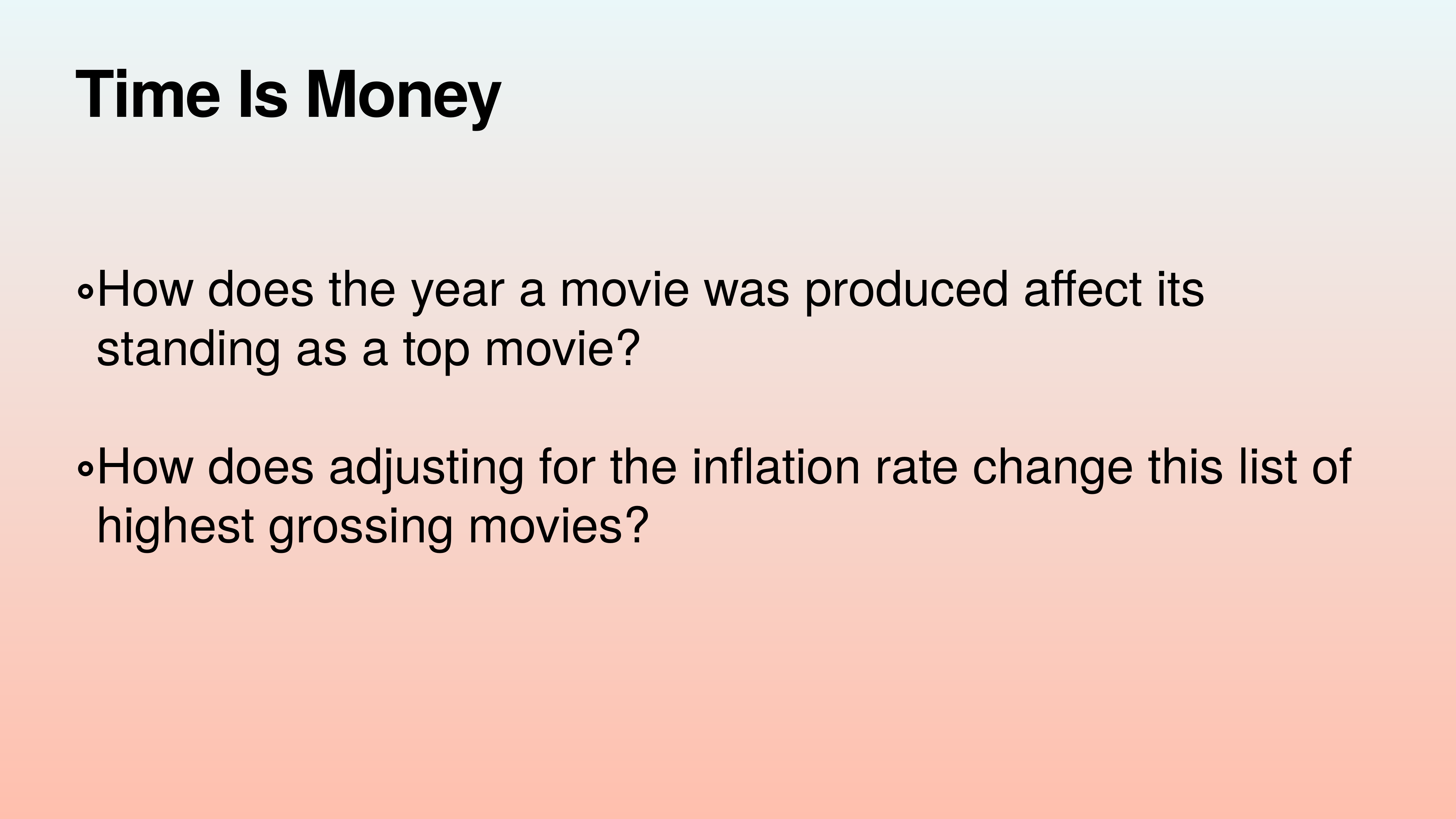

# Time Is Money
How does the year a movie was produced affect its standing as a top movie?
How does adjusting for the inflation rate change this list of highest grossing movies?